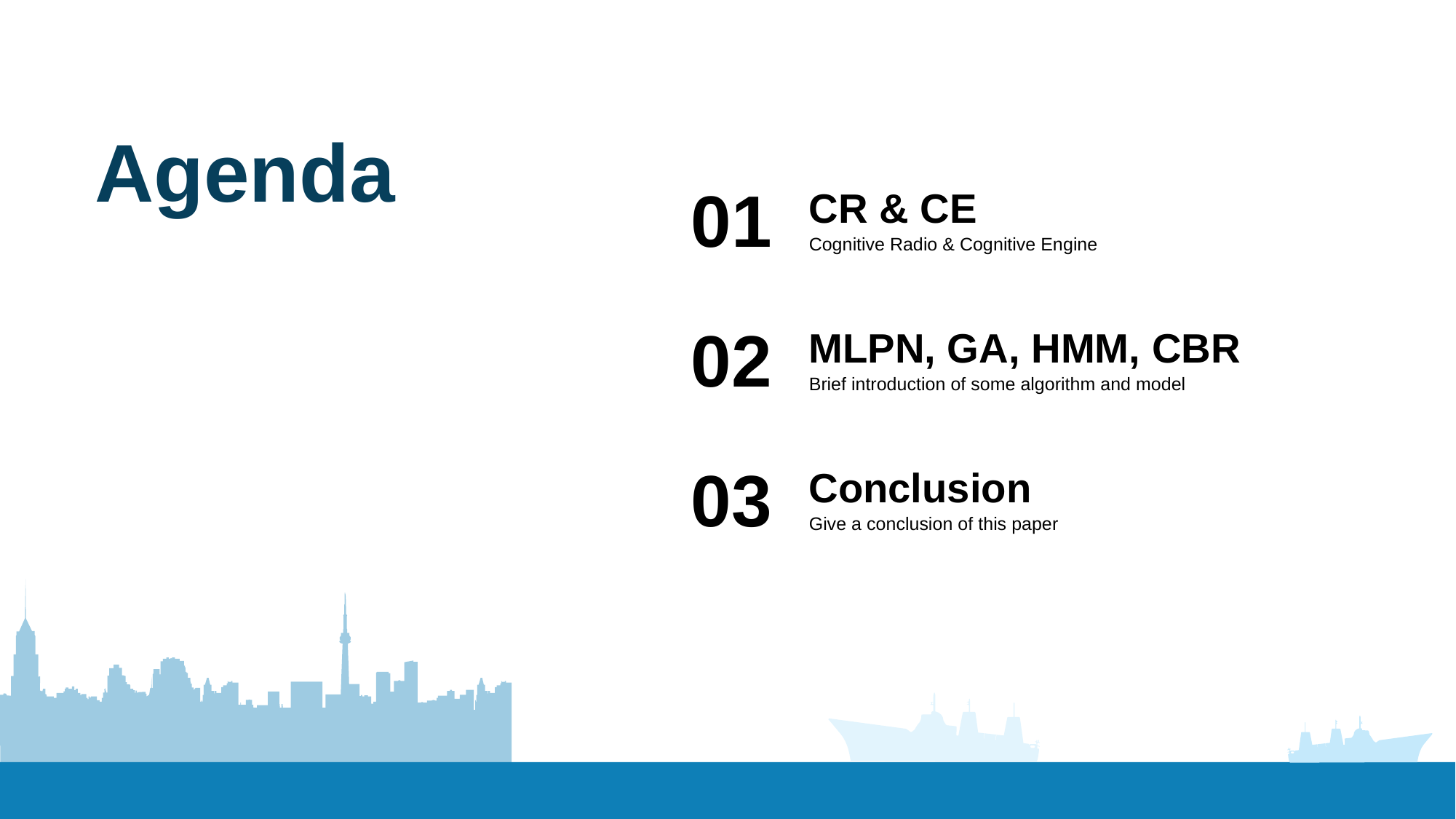

Agenda
01
CR & CE
Cognitive Radio & Cognitive Engine
02
MLPN, GA, HMM, CBR
Brief introduction of some algorithm and model
03
Conclusion
Give a conclusion of this paper